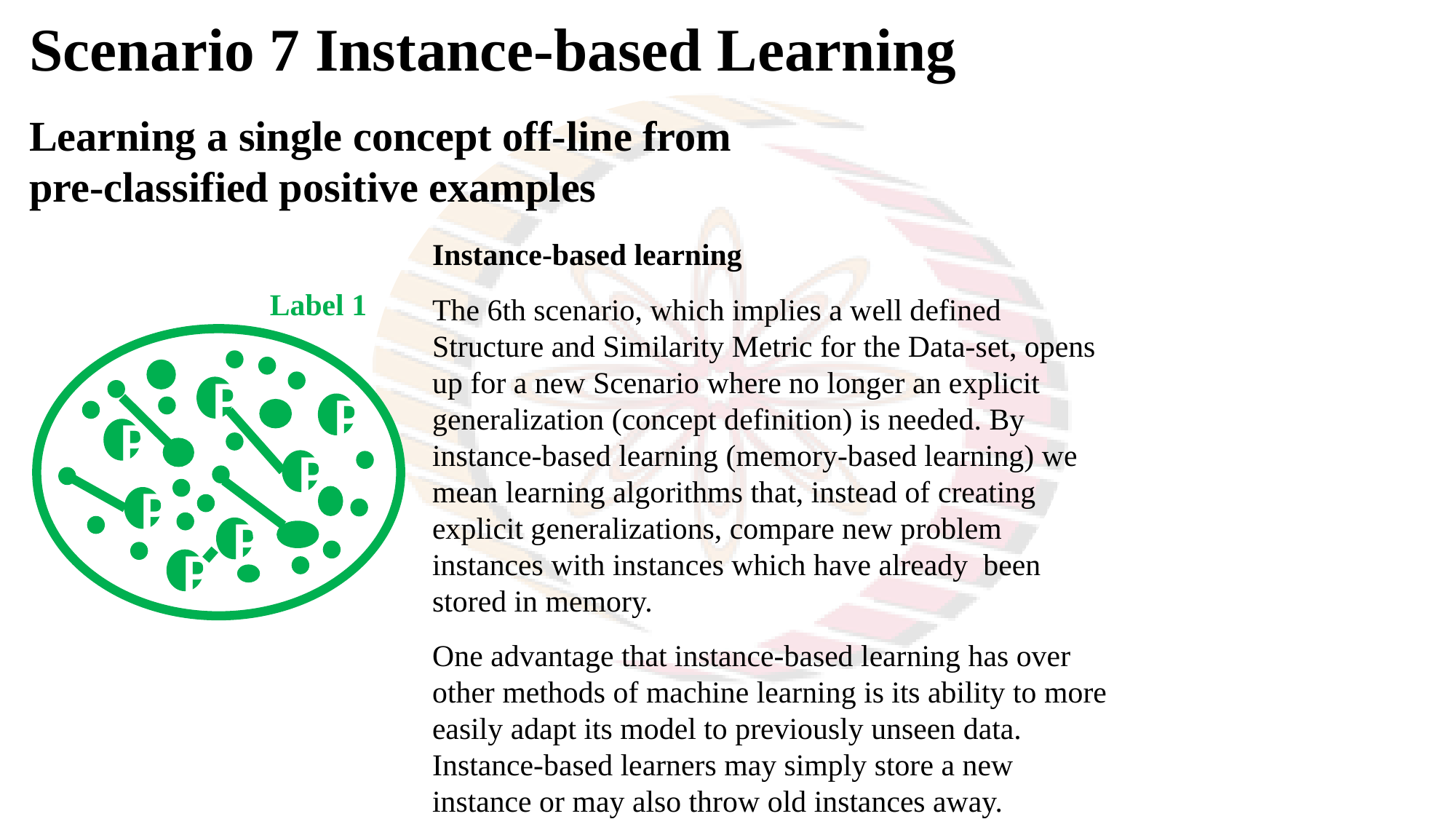

Scenario 7 Instance-based Learning

Learning a single concept off-line from
pre-classified positive examples
Instance-based learning

The 6th scenario, which implies a well defined Structure and Similarity Metric for the Data-set, opens up for a new Scenario where no longer an explicit generalization (concept definition) is needed. By instance-based learning (memory-based learning) we mean learning algorithms that, instead of creating  explicit generalizations, compare new problem instances with instances which have already  been stored in memory.

One advantage that instance-based learning has over other methods of machine learning is its ability to more easily adapt its model to previously unseen data. Instance-based learners may simply store a new instance or may also throw old instances away.
Label 1

P

P

P

P

P

P

P